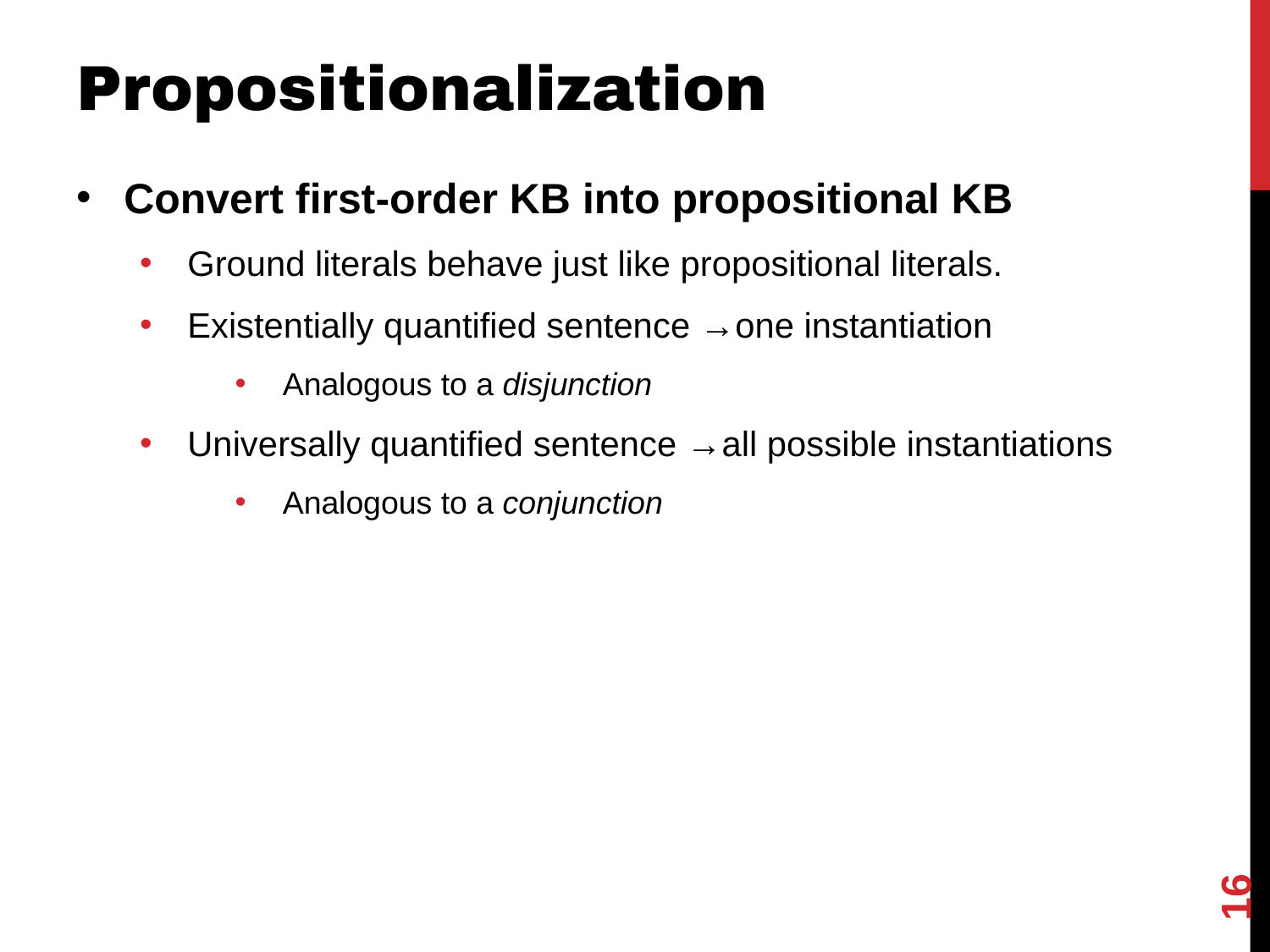

# Propositionalization
Convert first-order KB into propositional KB
Ground literals behave just like propositional literals.
Existentially quantified sentence →one instantiation
Analogous to a disjunction
Universally quantified sentence →all possible instantiations
Analogous to a conjunction
16